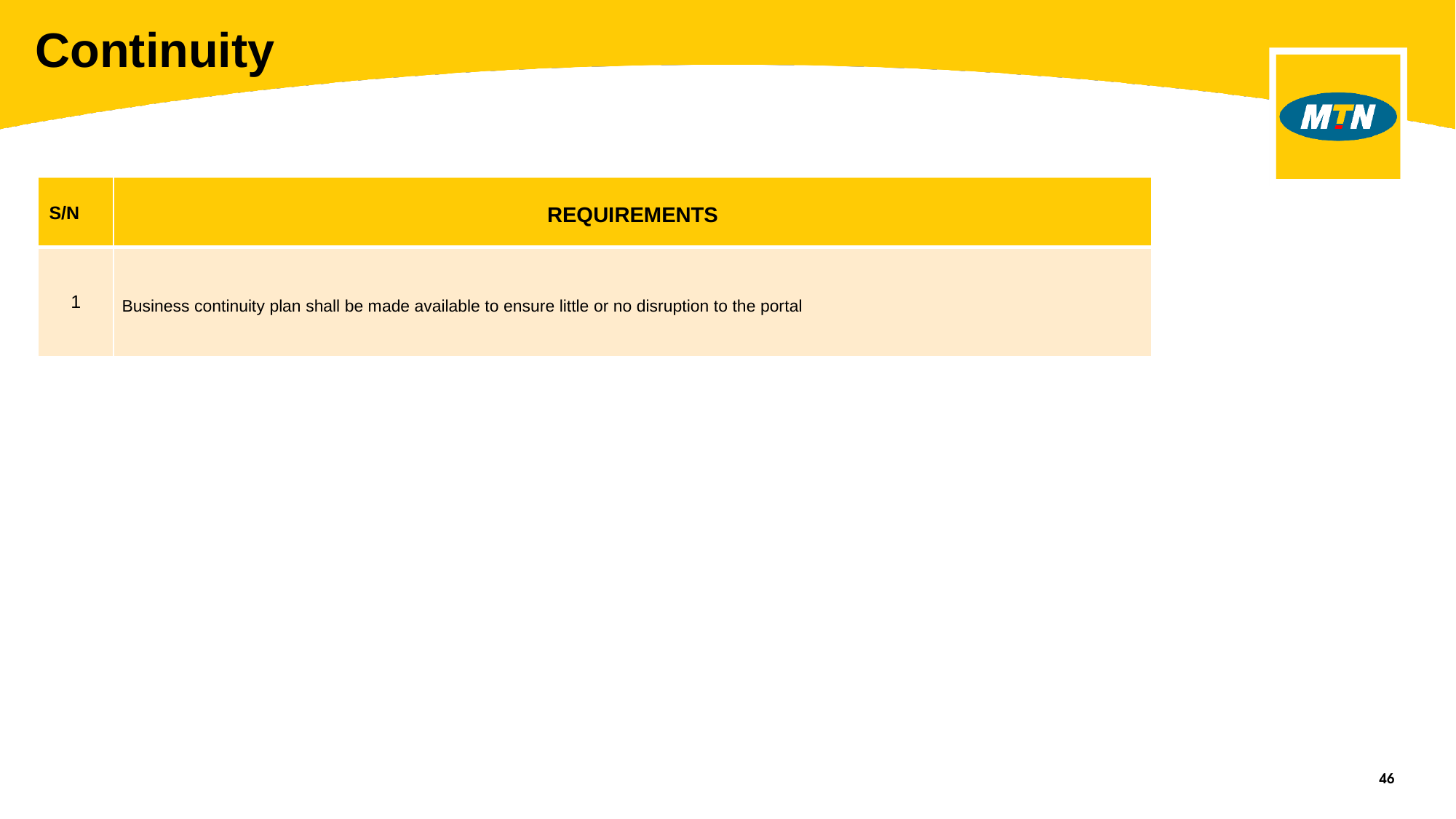

Continuity
| S/N | REQUIREMENTS |
| --- | --- |
| 1 | Business continuity plan shall be made available to ensure little or no disruption to the portal |